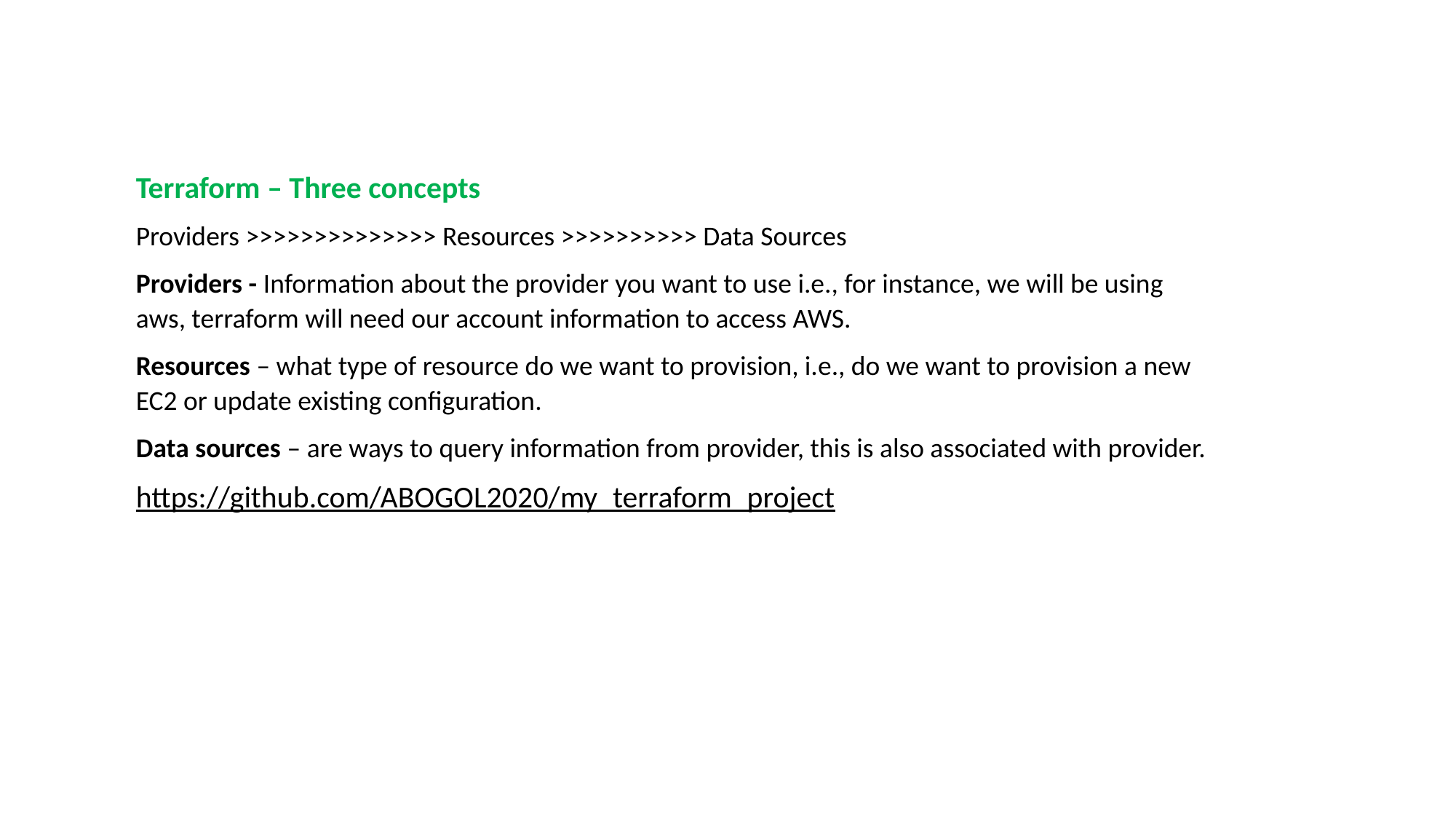

Terraform – Three concepts
Providers >>>>>>>>>>>>>> Resources >>>>>>>>>> Data Sources
Providers - Information about the provider you want to use i.e., for instance, we will be using aws, terraform will need our account information to access AWS.
Resources – what type of resource do we want to provision, i.e., do we want to provision a new EC2 or update existing configuration.
Data sources – are ways to query information from provider, this is also associated with provider.
https://github.com/ABOGOL2020/my_terraform_project